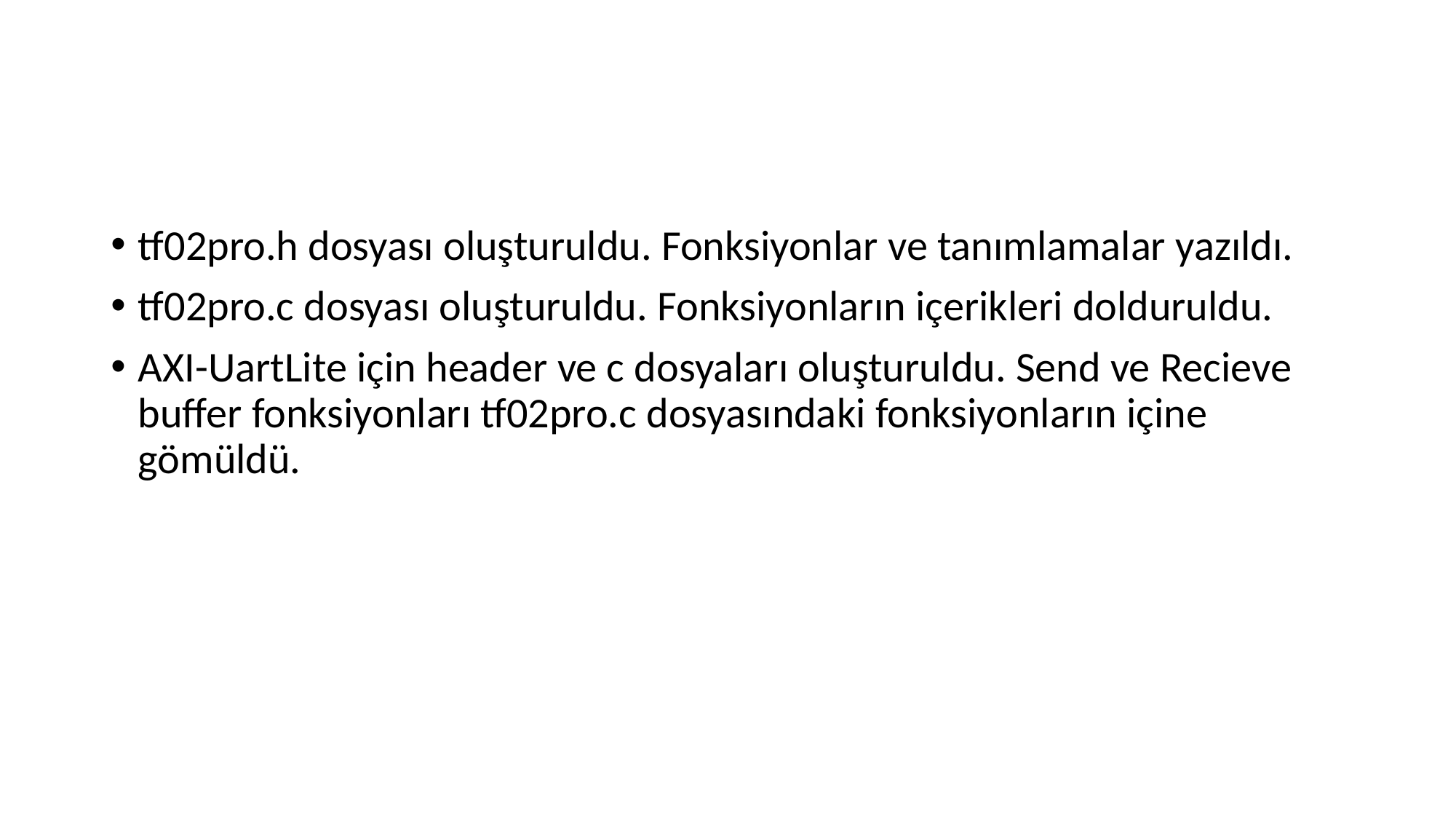

#
tf02pro.h dosyası oluşturuldu. Fonksiyonlar ve tanımlamalar yazıldı.
tf02pro.c dosyası oluşturuldu. Fonksiyonların içerikleri dolduruldu.
AXI-UartLite için header ve c dosyaları oluşturuldu. Send ve Recieve buffer fonksiyonları tf02pro.c dosyasındaki fonksiyonların içine gömüldü.